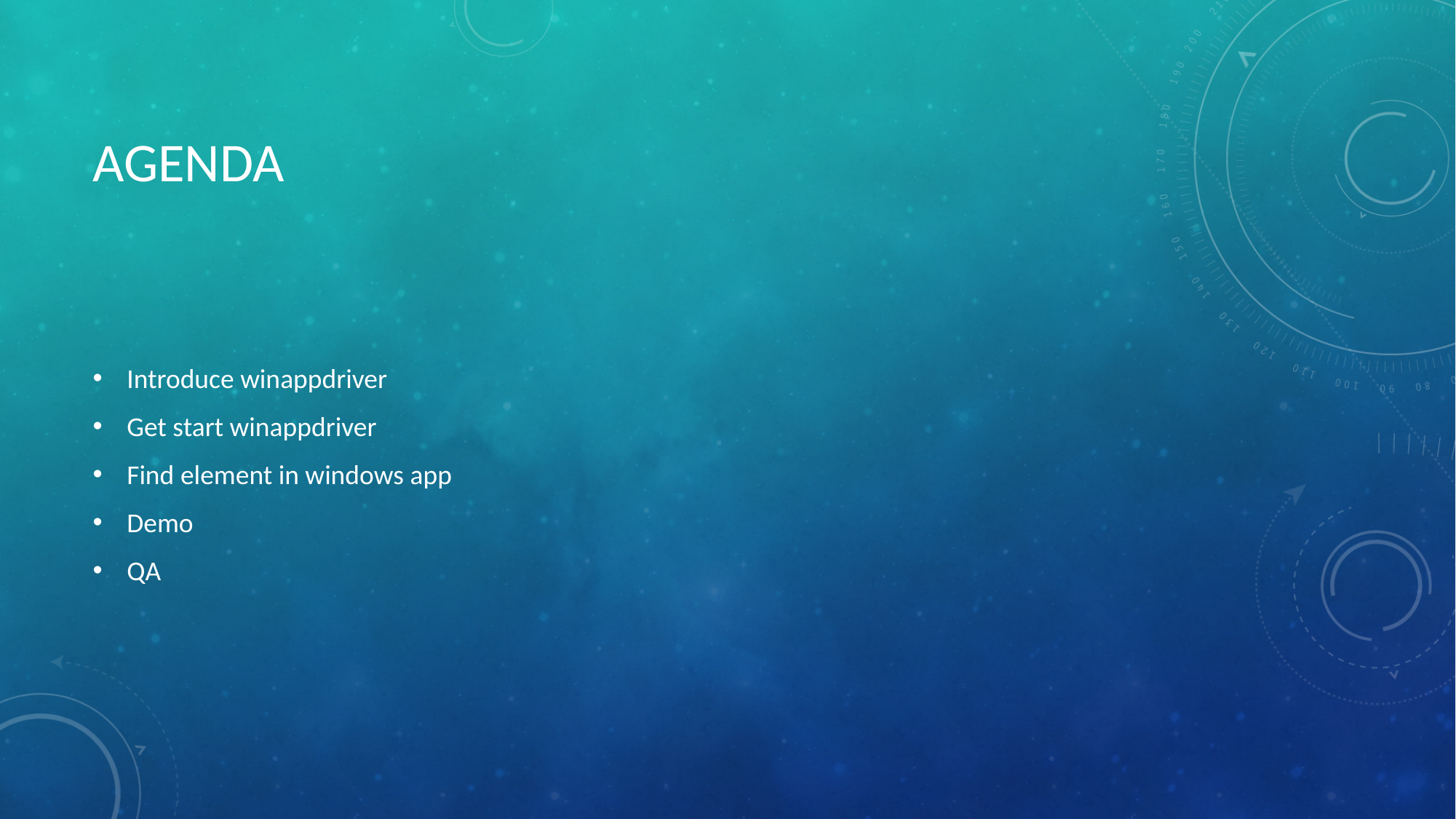

# agenda
Introduce winappdriver
Get start winappdriver
Find element in windows app
Demo
QA